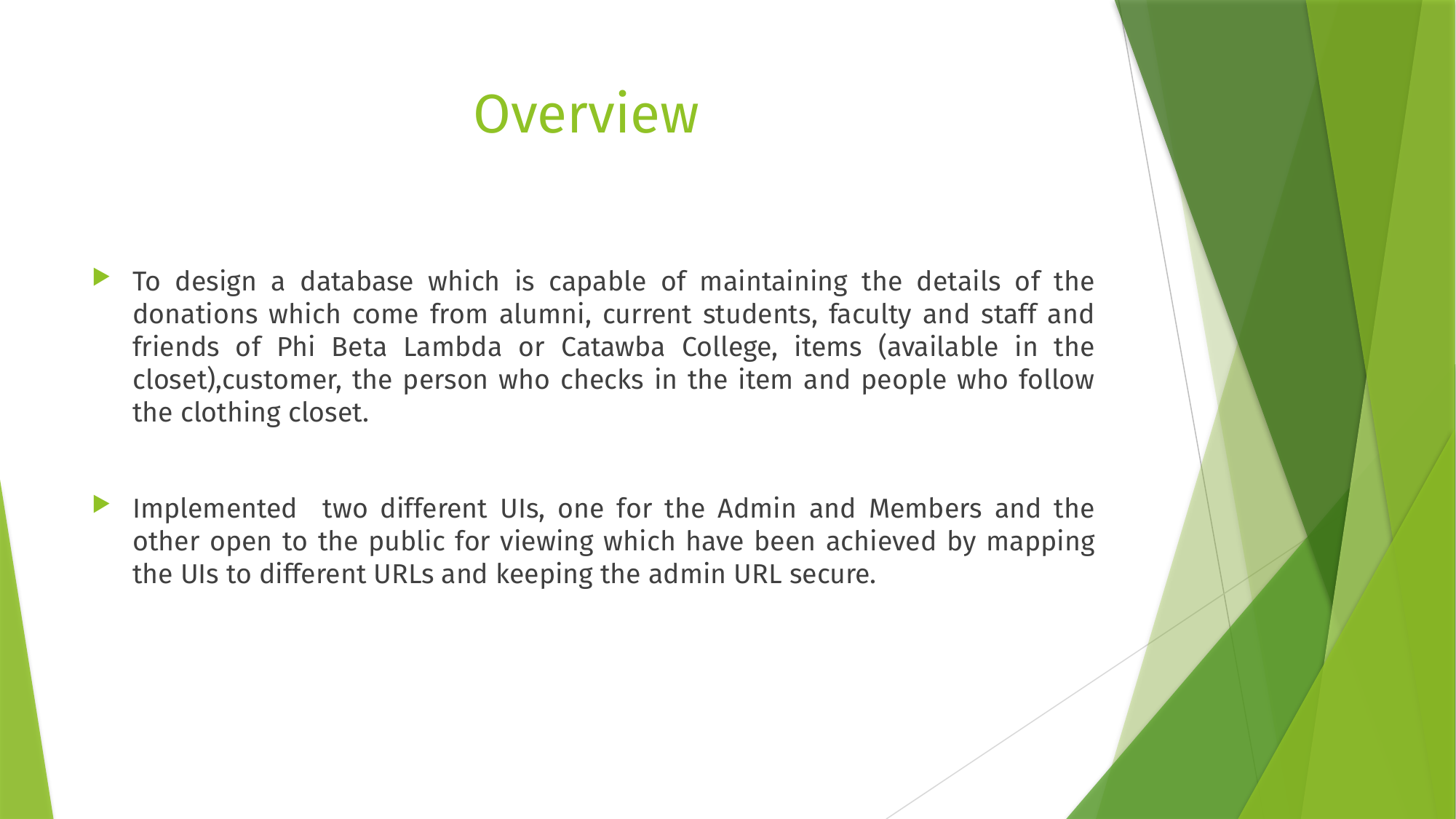

# Overview
To design a database which is capable of maintaining the details of the donations which come from alumni, current students, faculty and staff and friends of Phi Beta Lambda or Catawba College, items (available in the closet),customer, the person who checks in the item and people who follow the clothing closet.

Implemented  two different UIs, one for the Admin and Members and the other open to the public for viewing which have been achieved by mapping the UIs to different URLs and keeping the admin URL secure.